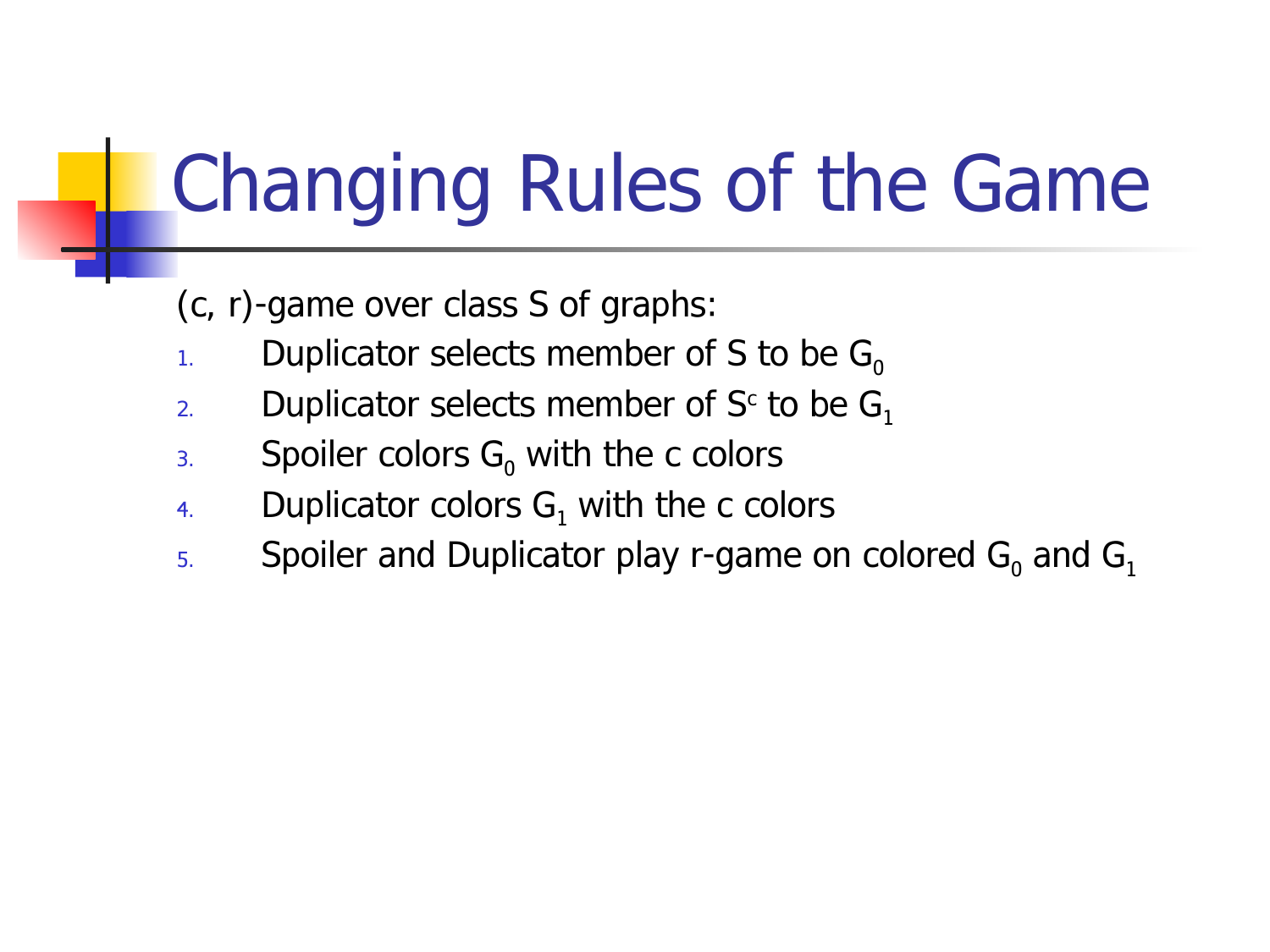

# Changing Rules of the Game
(c, r)-game over class S of graphs:
Duplicator selects member of S to be G0
Duplicator selects member of Sc to be G1
Spoiler colors G0 with the c colors
Duplicator colors G1 with the c colors
Spoiler and Duplicator play r-game on colored G0 and G1